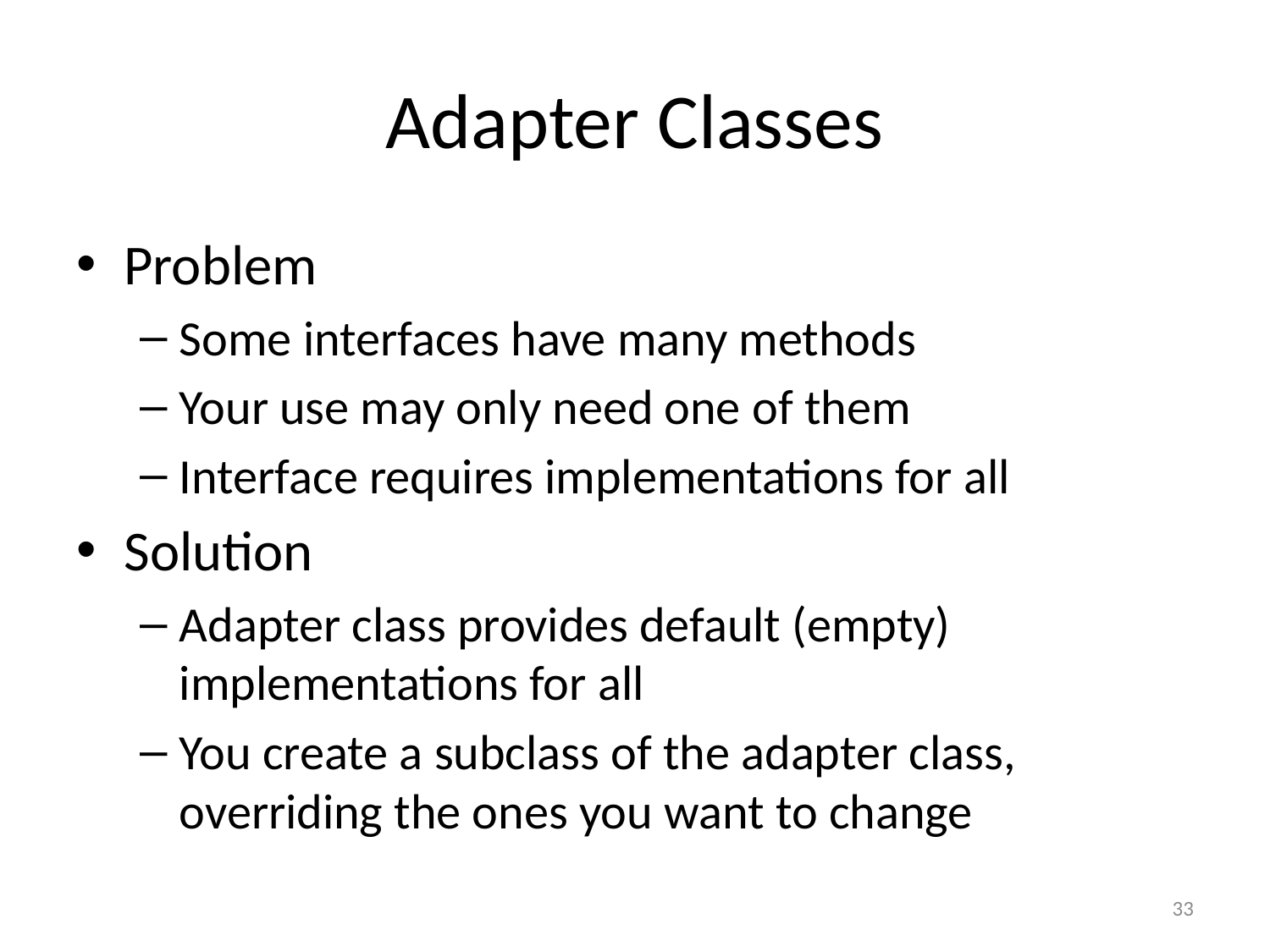

# Adapter Classes
Problem
Some interfaces have many methods
Your use may only need one of them
Interface requires implementations for all
Solution
Adapter class provides default (empty) implementations for all
You create a subclass of the adapter class, overriding the ones you want to change
33